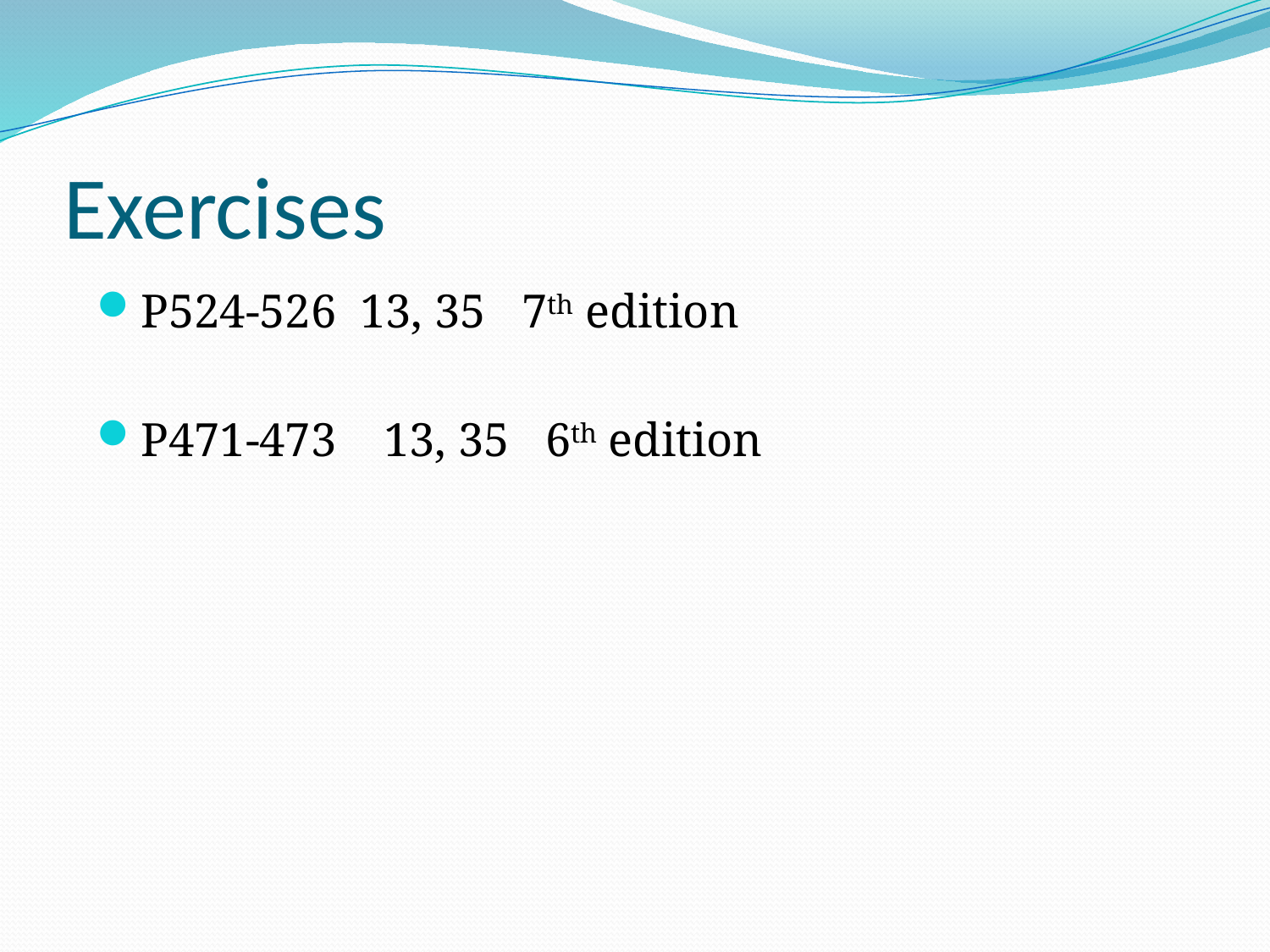

# Exercises
P524-526  13, 35   7th edition

P471-473    13, 35   6th edition